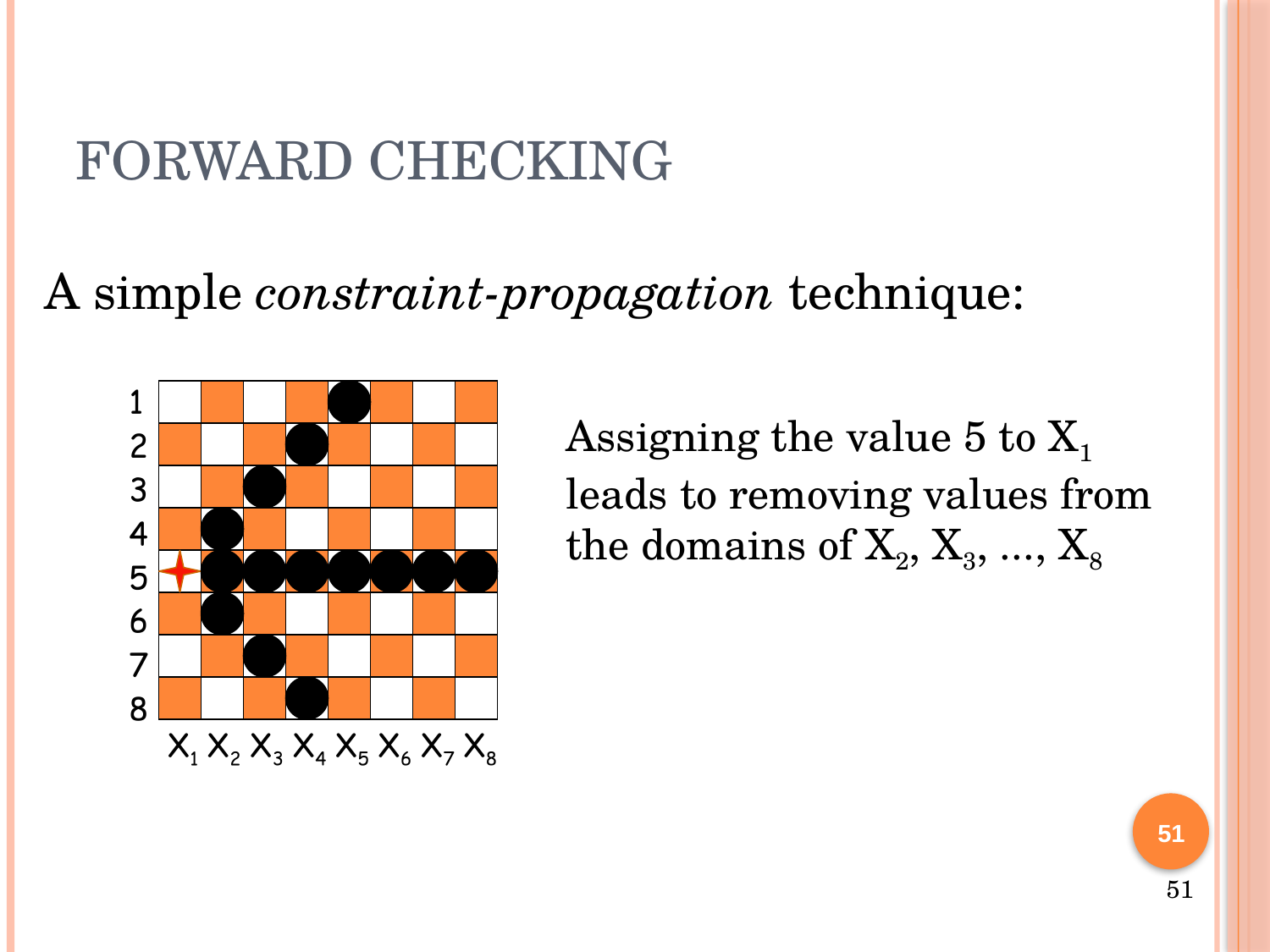

# Forward Checking
A simple constraint-propagation technique:
1
2
3
4
5
6
7
8

X1 X2 X3 X4 X5 X6 X7 X8
Assigning the value 5 to X1
leads to removing values from
the domains of X2, X3, ..., X8
51
51